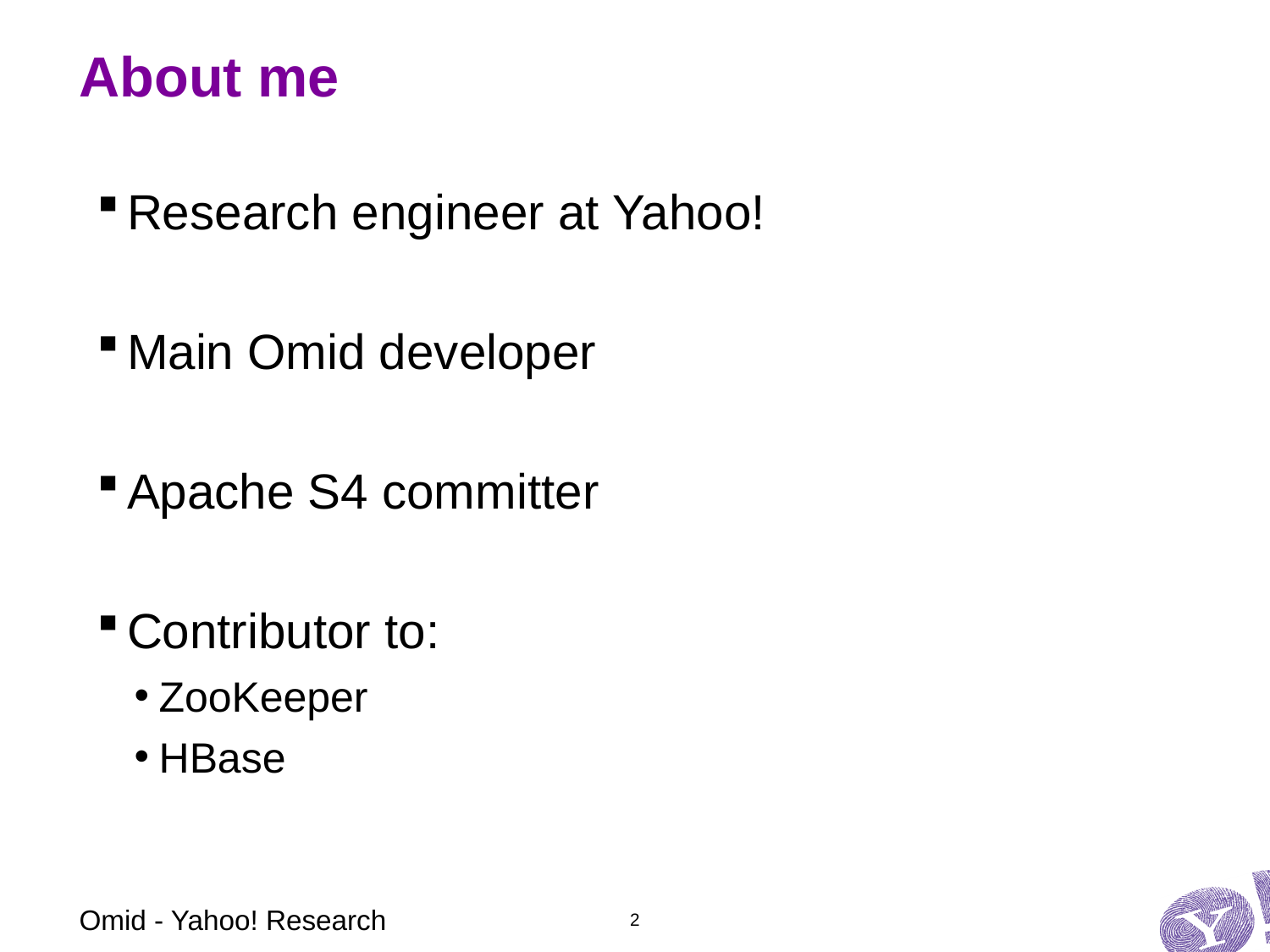

# About me
Research engineer at Yahoo!

Main Omid developer

Apache S4 committer

Contributor to:
ZooKeeper
HBase
Omid - Yahoo! Research
2